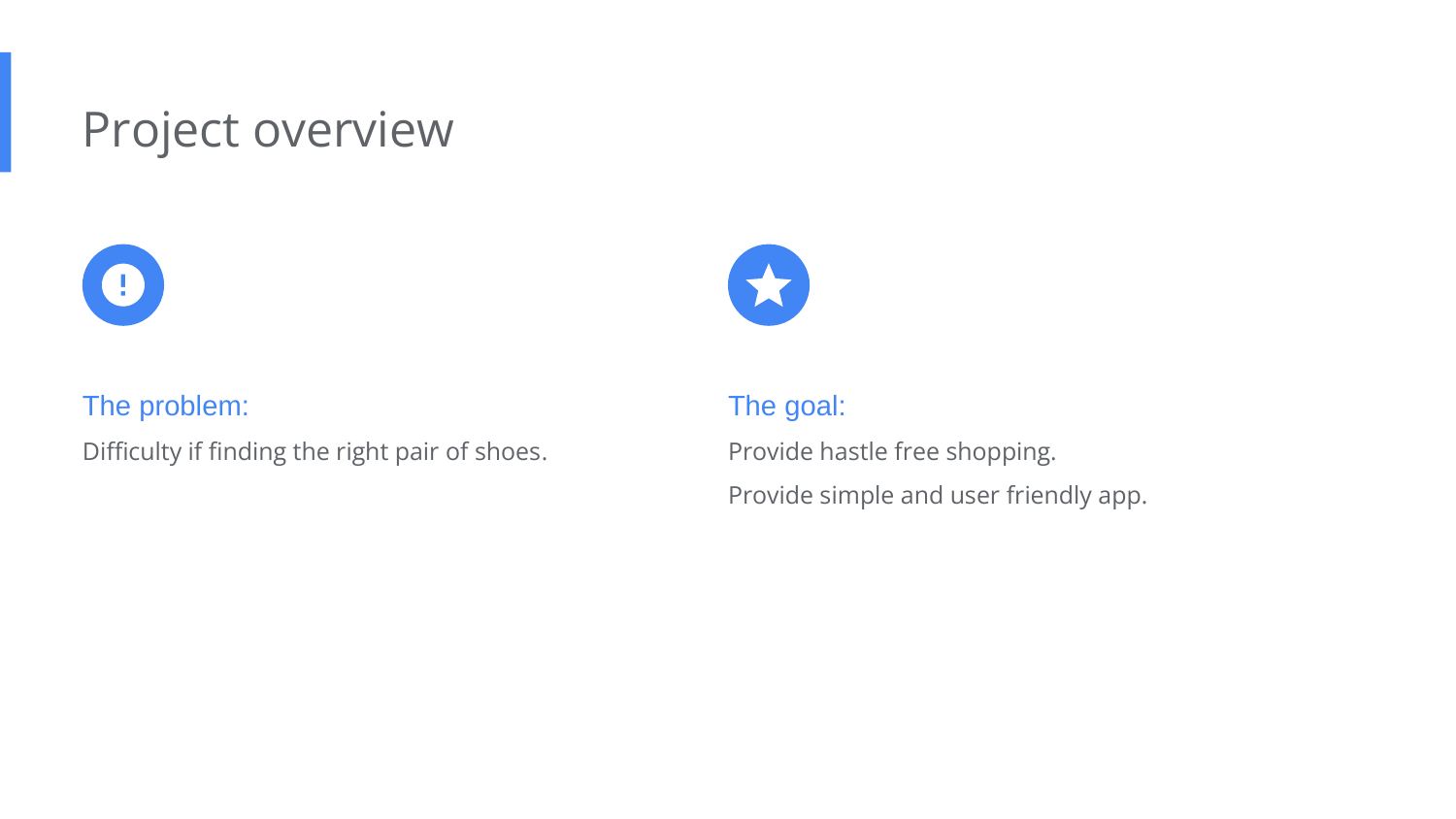

Project overview

The problem:
Difficulty if finding the right pair of shoes.
The goal:
Provide hastle free shopping.
Provide simple and user friendly app.